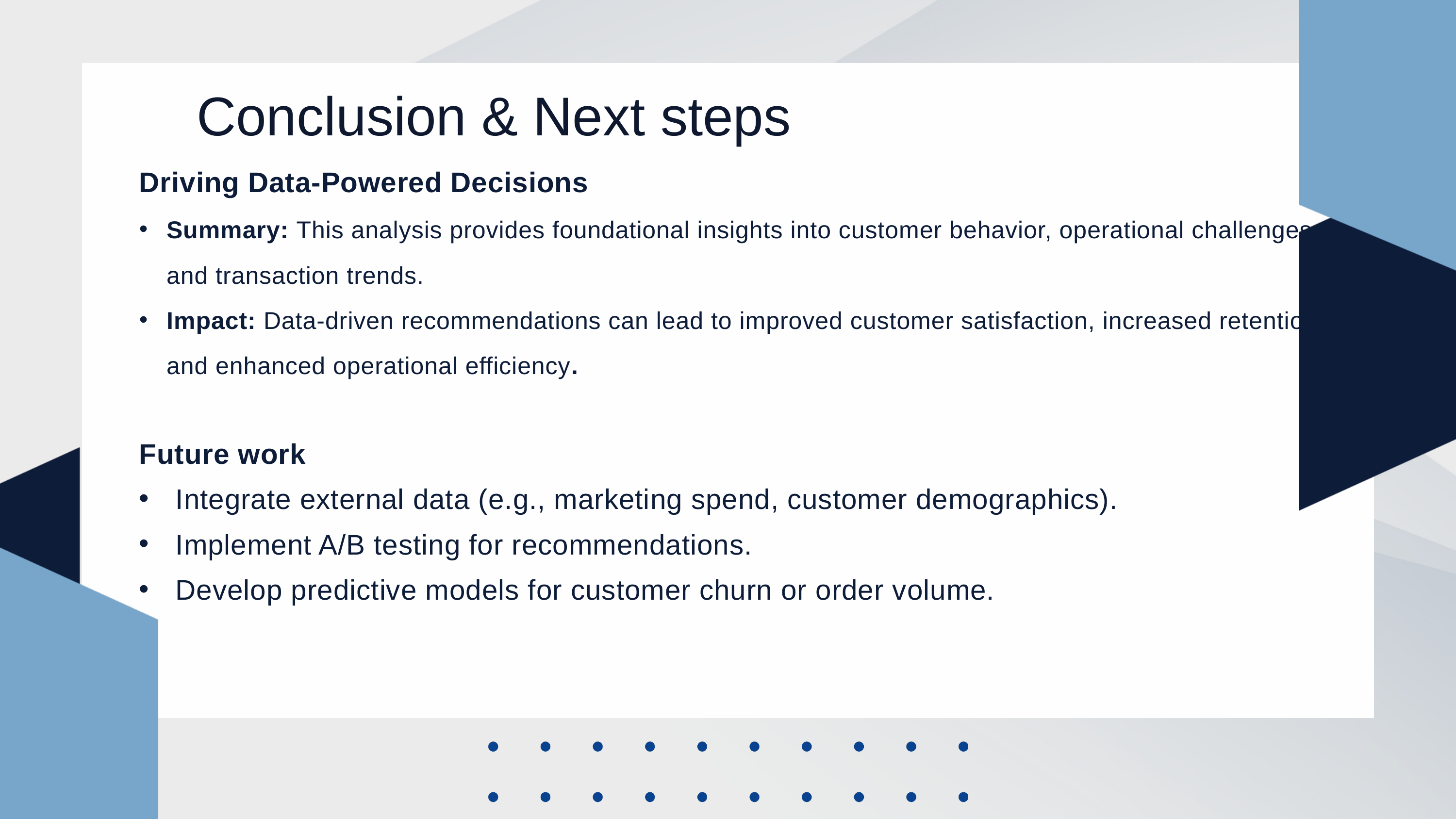

Conclusion & Next steps
Driving Data-Powered Decisions
Summary: This analysis provides foundational insights into customer behavior, operational challenges, and transaction trends.
Impact: Data-driven recommendations can lead to improved customer satisfaction, increased retention, and enhanced operational efficiency.

Future work
Integrate external data (e.g., marketing spend, customer demographics).
Implement A/B testing for recommendations.
Develop predictive models for customer churn or order volume.